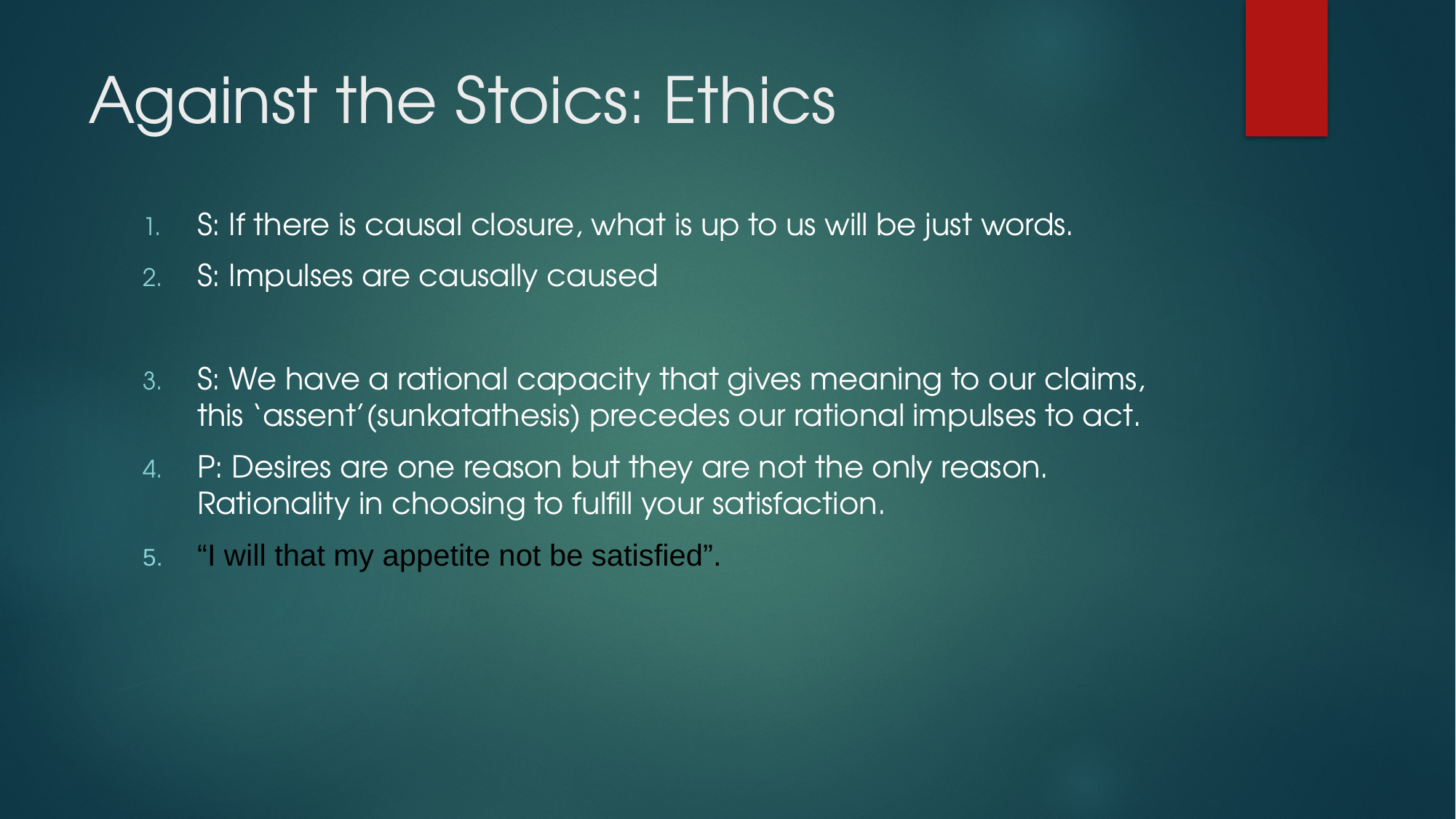

# Against the Stoics: Ethics
S: If there is causal closure, what is up to us will be just words.
S: Impulses are causally caused

S: We have a rational capacity that gives meaning to our claims, this ‘assent’(sunkatathesis) precedes our rational impulses to act.
P: Desires are one reason but they are not the only reason. Rationality in choosing to fulfill your satisfaction.
“I will that my appetite not be satisfied”.